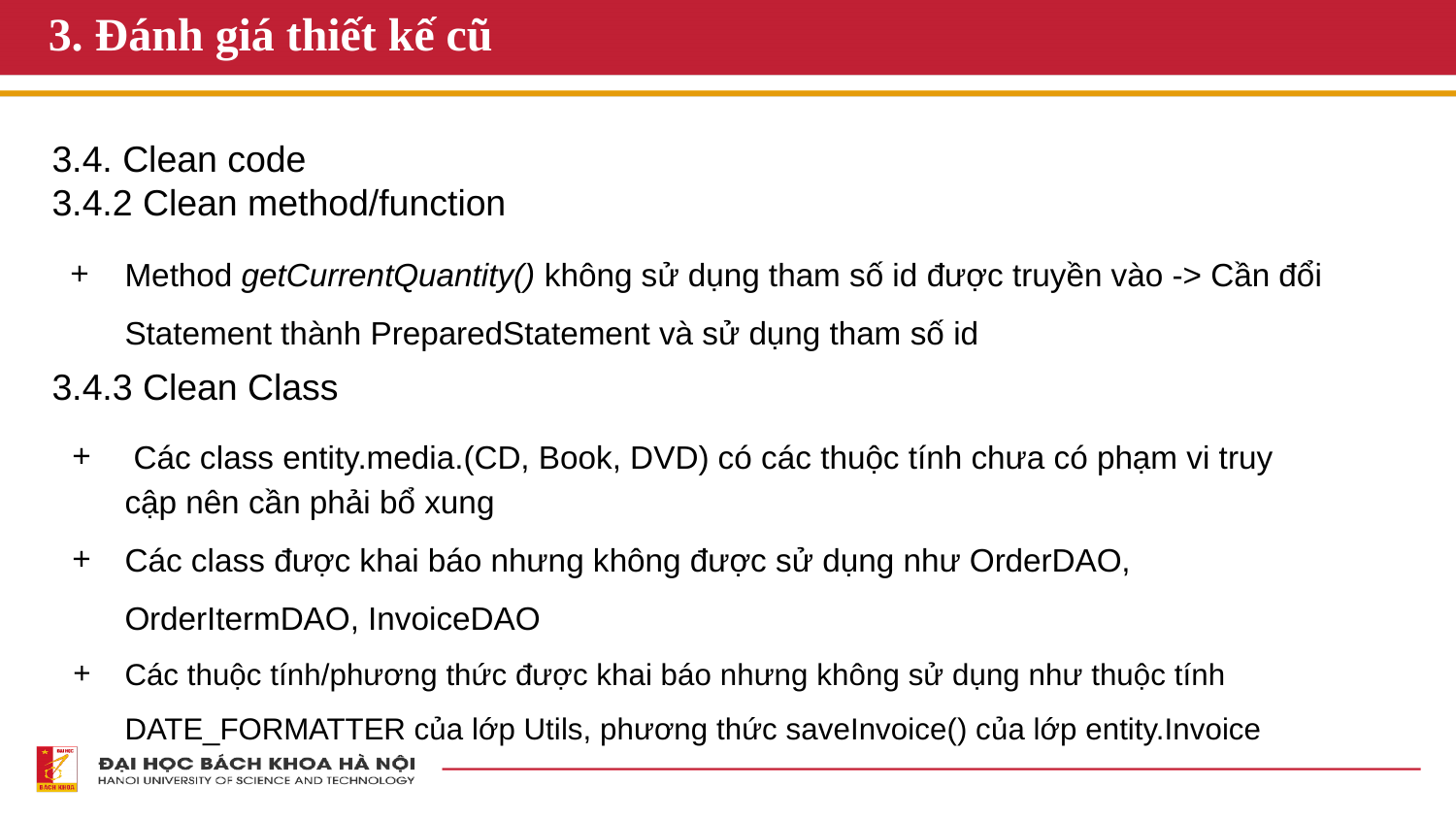

# 3. Đánh giá thiết kế cũ
3.4. Clean code
3.4.2 Clean method/function
Method getCurrentQuantity() không sử dụng tham số id được truyền vào -> Cần đổi Statement thành PreparedStatement và sử dụng tham số id
3.4.3 Clean Class
 Các class entity.media.(CD, Book, DVD) có các thuộc tính chưa có phạm vi truy cập nên cần phải bổ xung
Các class được khai báo nhưng không được sử dụng như OrderDAO, OrderItermDAO, InvoiceDAO
Các thuộc tính/phương thức được khai báo nhưng không sử dụng như thuộc tính DATE_FORMATTER của lớp Utils, phương thức saveInvoice() của lớp entity.Invoice